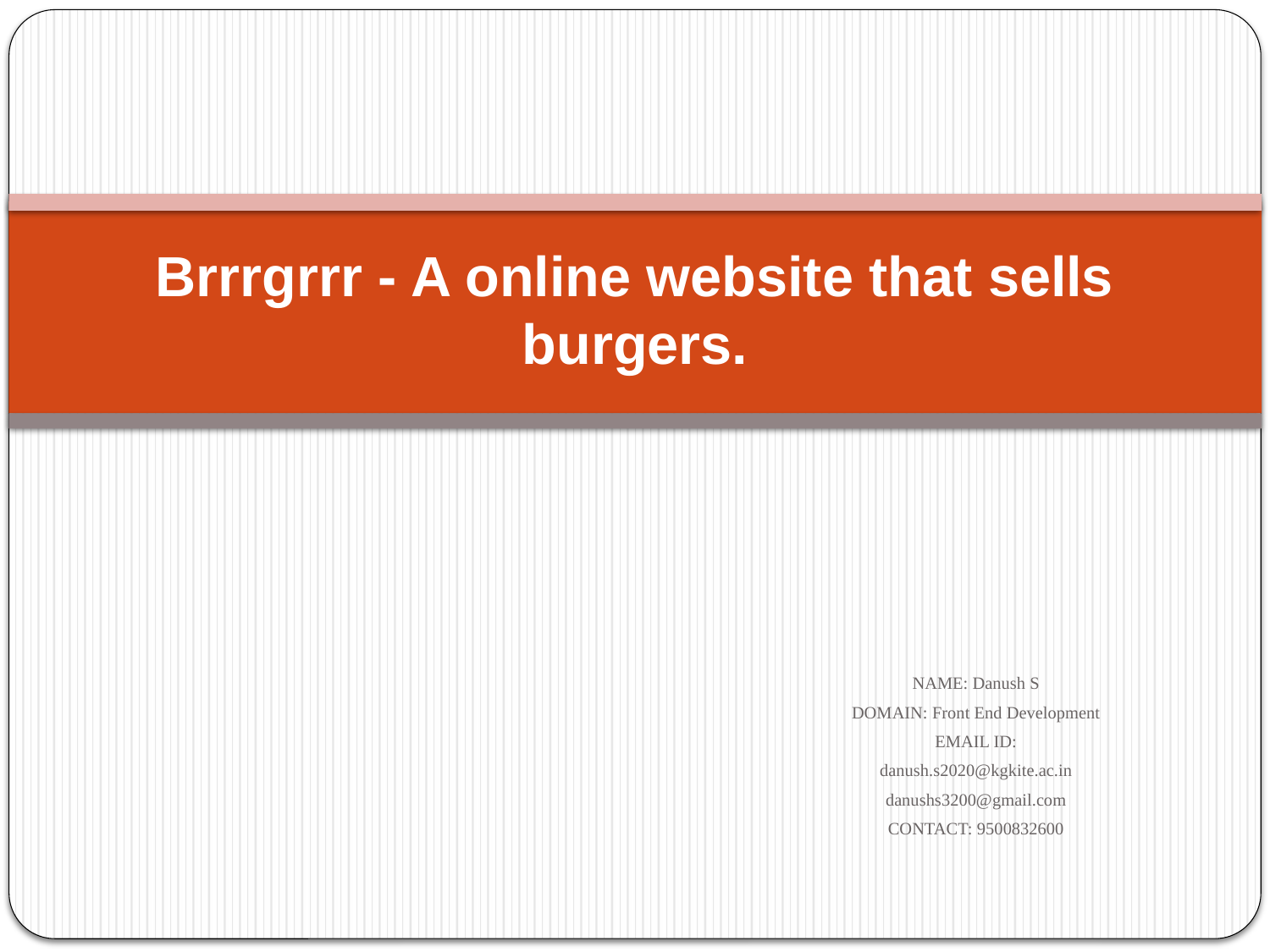

# Brrrgrrr - A online website that sells burgers.
NAME: Danush S
DOMAIN: Front End Development
EMAIL ID:
danush.s2020@kgkite.ac.in
danushs3200@gmail.com
CONTACT: 9500832600